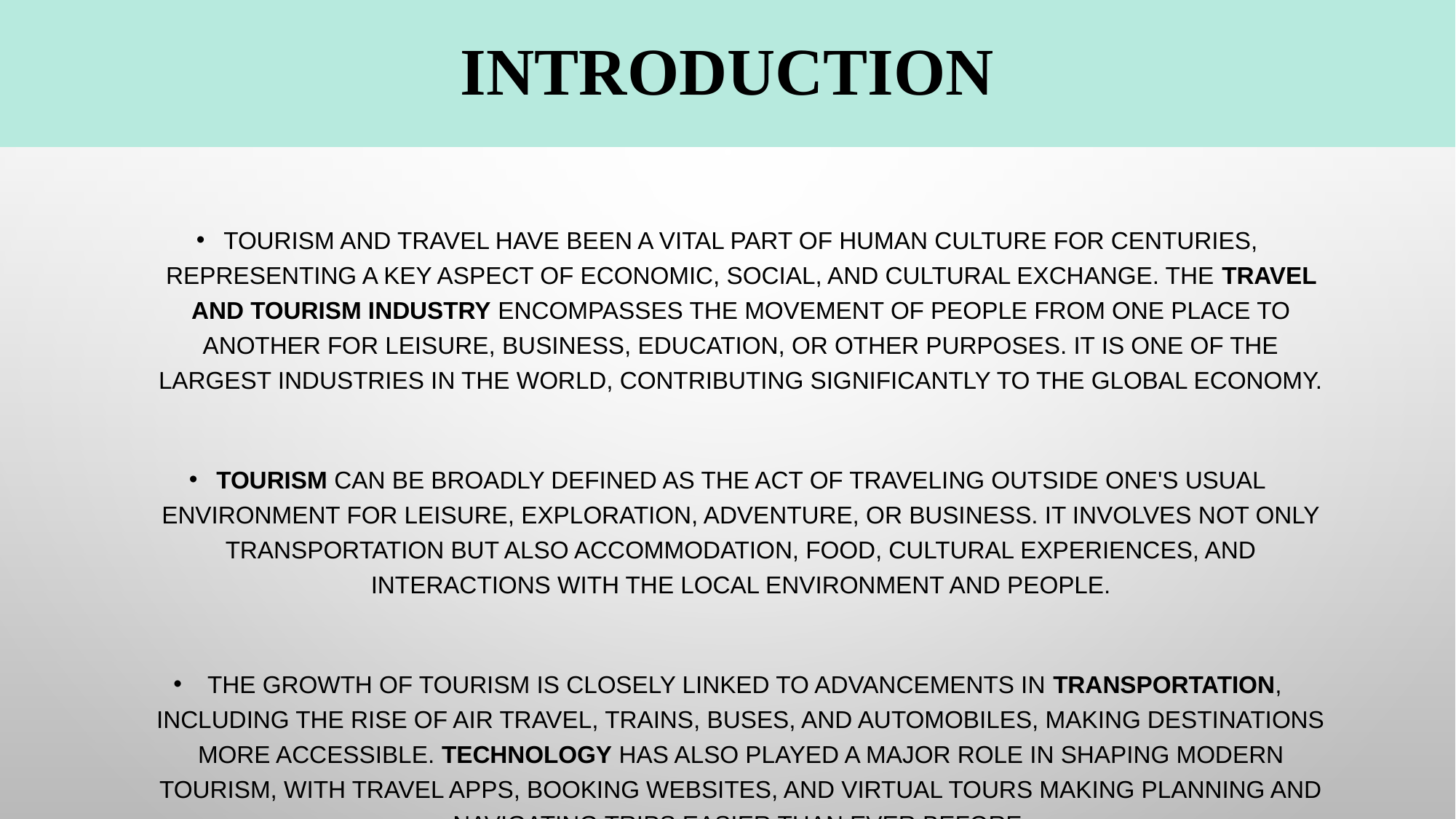

# Introduction
Tourism and travel have been a vital part of human culture for centuries, representing a key aspect of economic, social, and cultural exchange. The travel and tourism industry encompasses the movement of people from one place to another for leisure, business, education, or other purposes. It is one of the largest industries in the world, contributing significantly to the global economy.

Tourism can be broadly defined as the act of traveling outside one's usual environment for leisure, exploration, adventure, or business. It involves not only transportation but also accommodation, food, cultural experiences, and interactions with the local environment and people.

 The growth of tourism is closely linked to advancements in transportation, including the rise of air travel, trains, buses, and automobiles, making destinations more accessible. Technology has also played a major role in shaping modern tourism, with travel apps, booking websites, and virtual tours making planning and navigating trips easier than ever before.